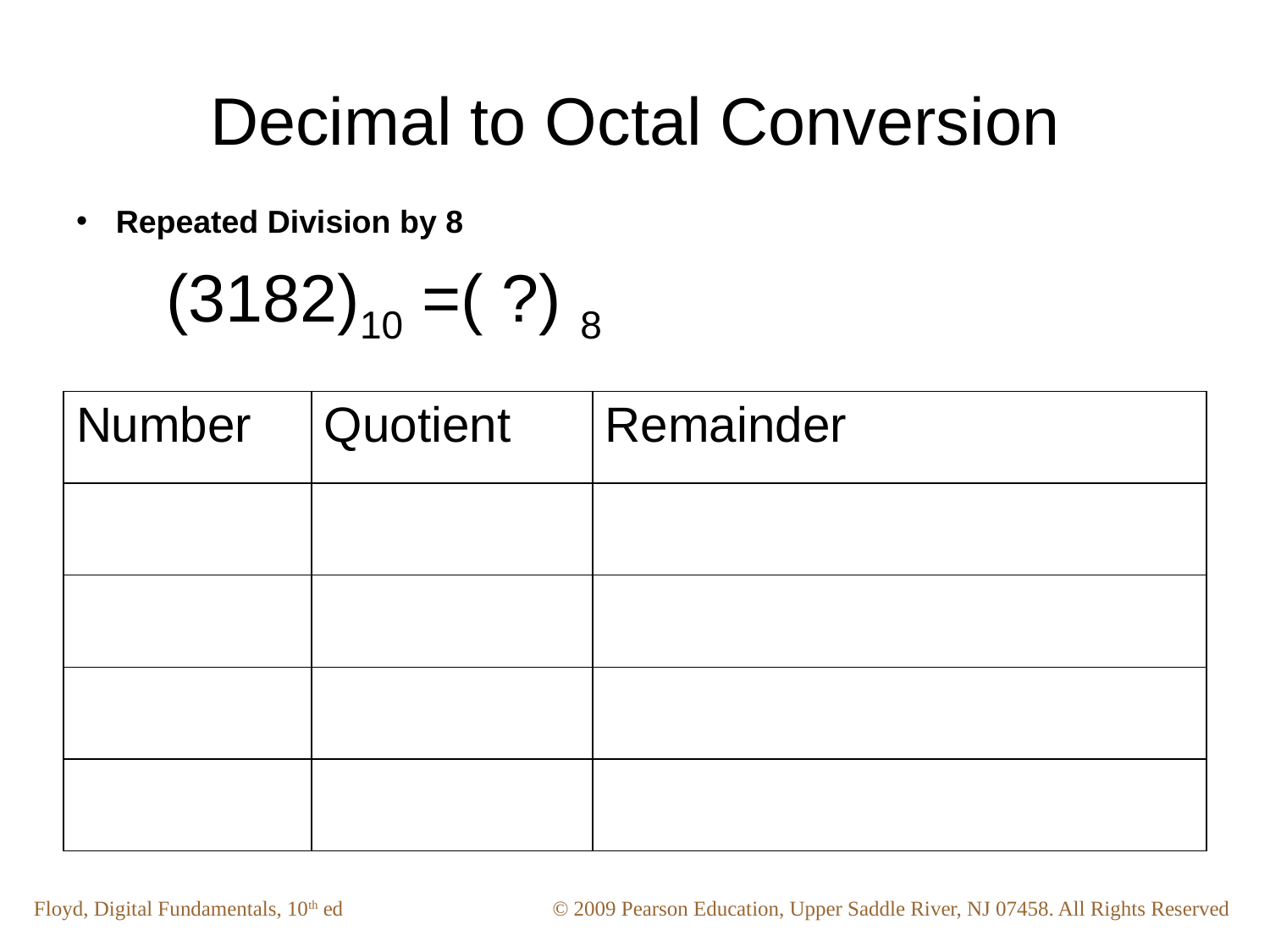

# Decimal to Octal Conversion
Repeated Division by 8
(3182)10 =( ?) 8
| Number | Quotient | Remainder |
| --- | --- | --- |
|  |  |  |
|  |  |  |
|  |  |  |
|  |  |  |